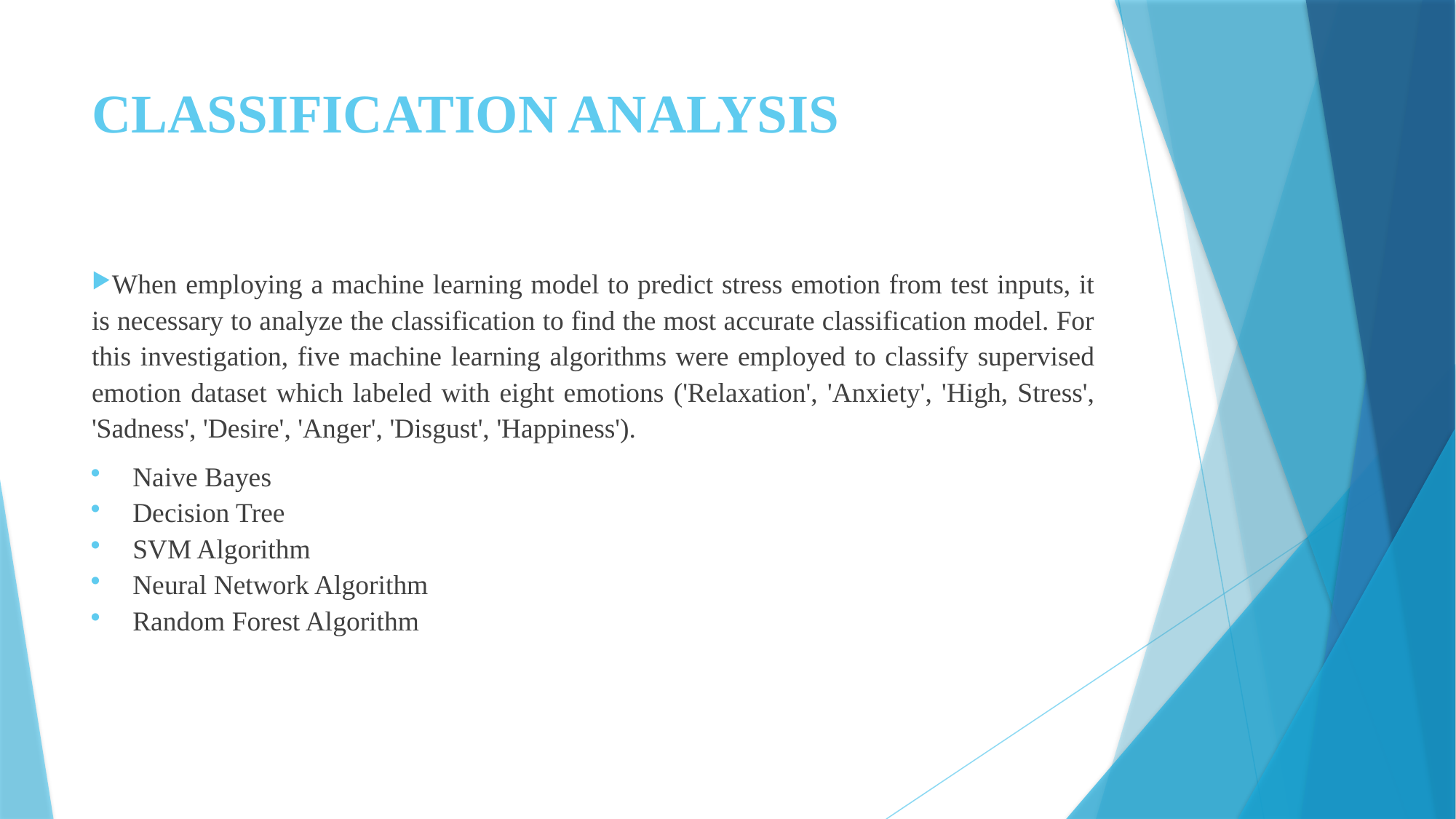

# CLASSIFICATION ANALYSIS
When employing a machine learning model to predict stress emotion from test inputs, it is necessary to analyze the classification to find the most accurate classification model. For this investigation, five machine learning algorithms were employed to classify supervised emotion dataset which labeled with eight emotions ('Relaxation', 'Anxiety', 'High, Stress', 'Sadness', 'Desire', 'Anger', 'Disgust', 'Happiness').
Naive Bayes
Decision Tree
SVM Algorithm
Neural Network Algorithm
Random Forest Algorithm